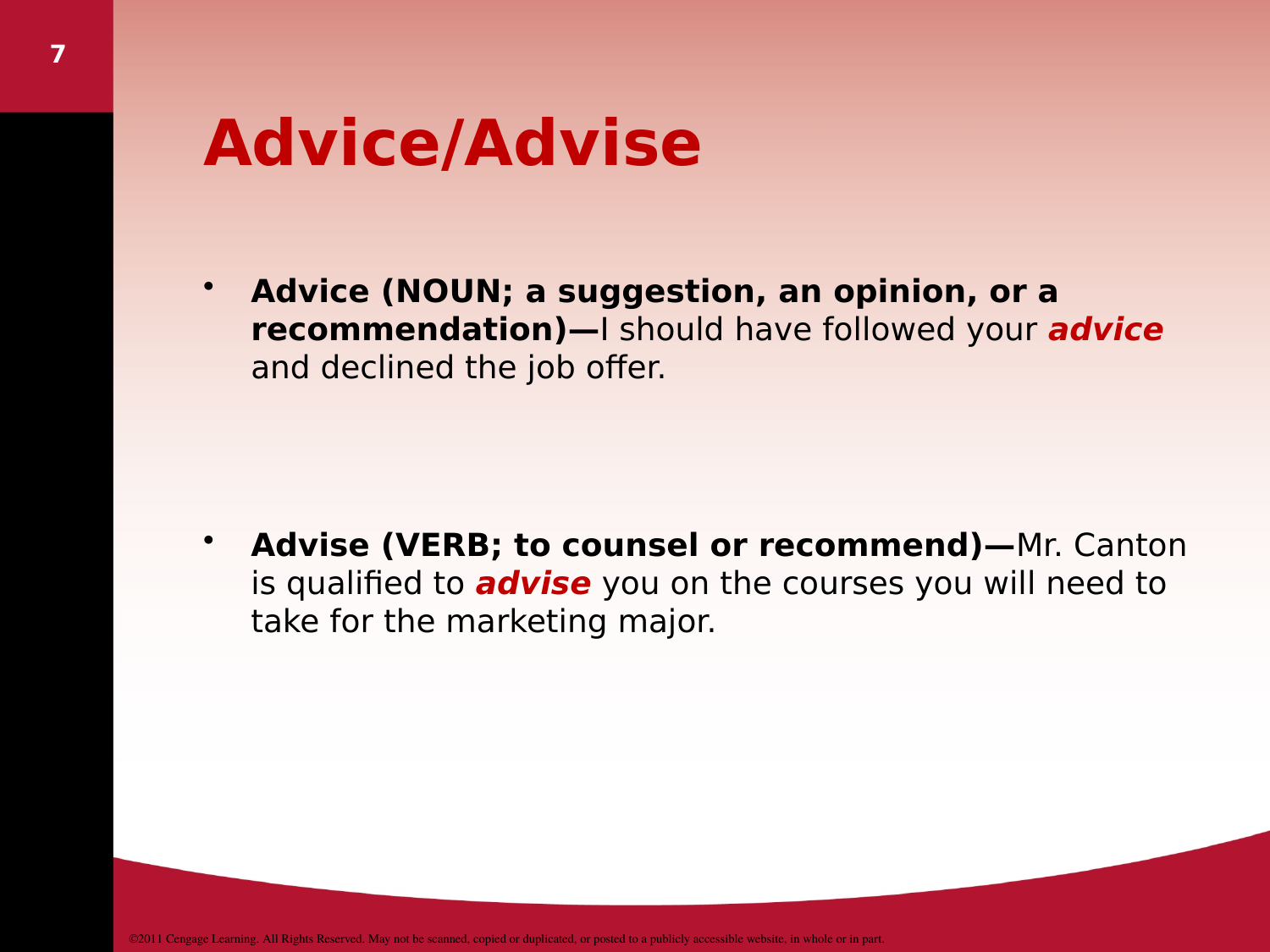

7
# Advice/Advise
Advice (NOUN; a suggestion, an opinion, or a recommendation)—I should have followed your advice and declined the job offer.

Advise (VERB; to counsel or recommend)—Mr. Canton is qualified to advise you on the courses you will need to take for the marketing major.